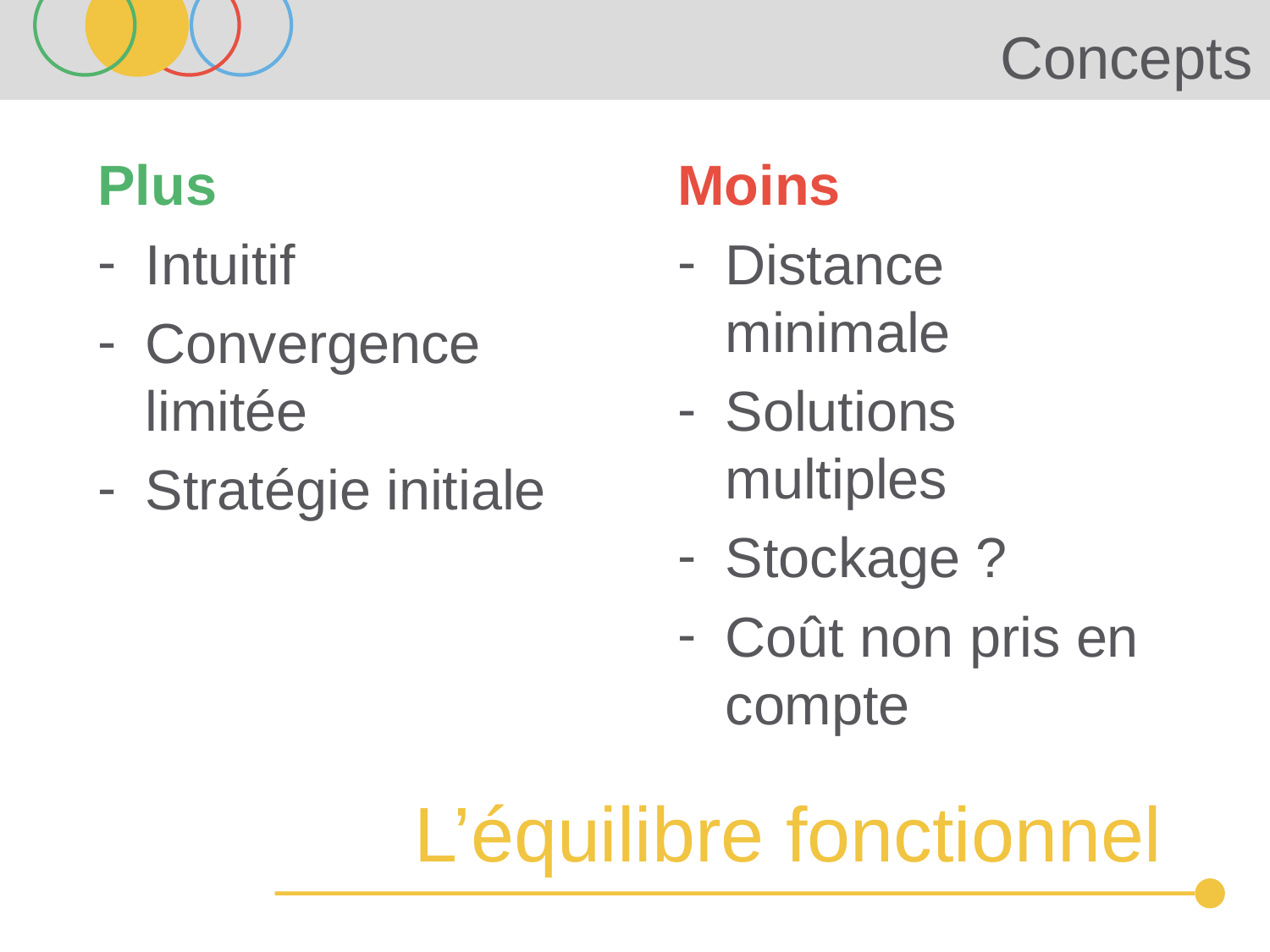

# Concepts
Plus
Intuitif
Convergence limitée
Stratégie initiale
Moins
Distance minimale
Solutions multiples
Stockage ?
Coût non pris en compte
L’équilibre fonctionnel